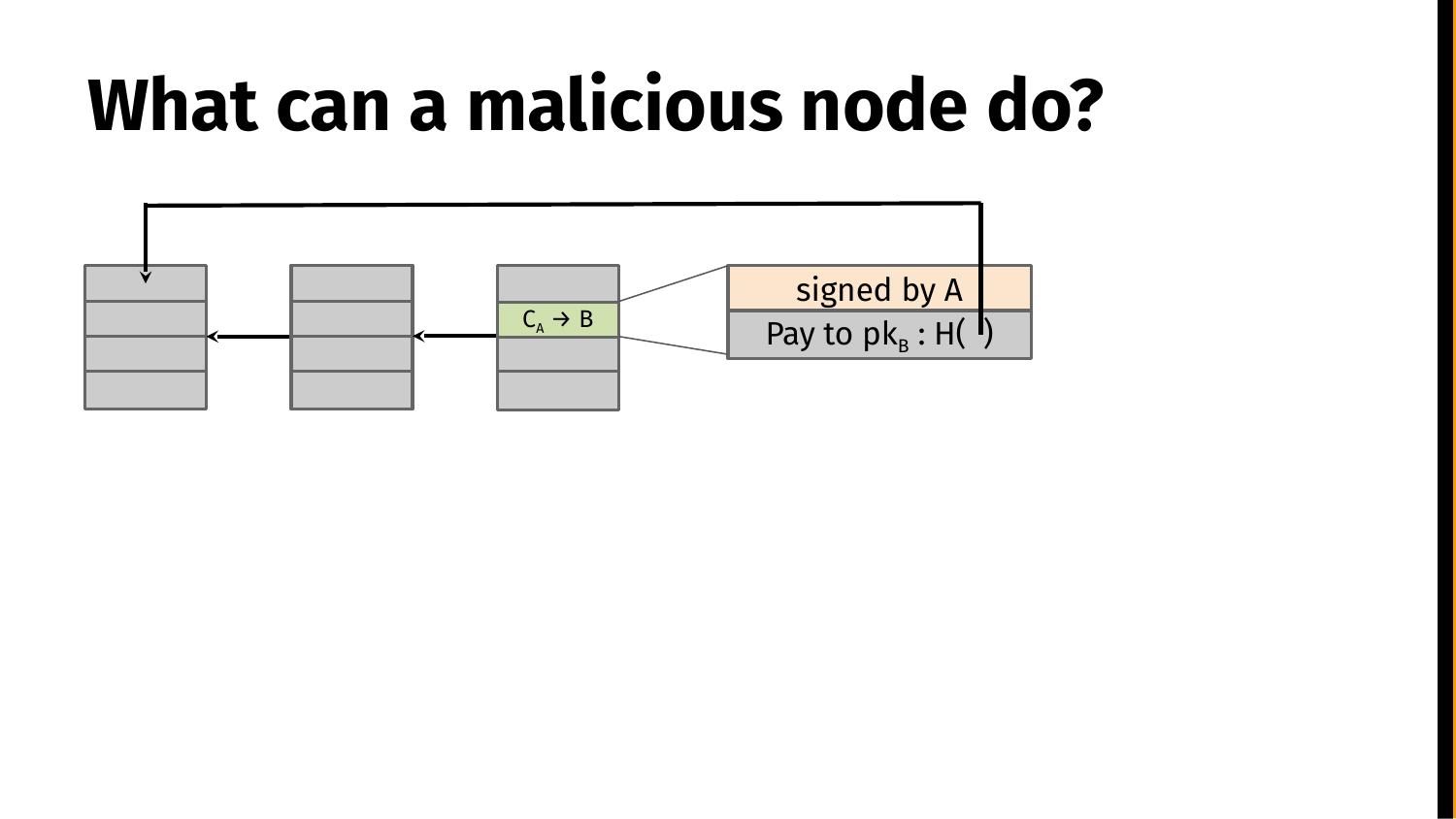

# What can a malicious node do?

CA → B

signed by A
Pay to pkB : H(  )